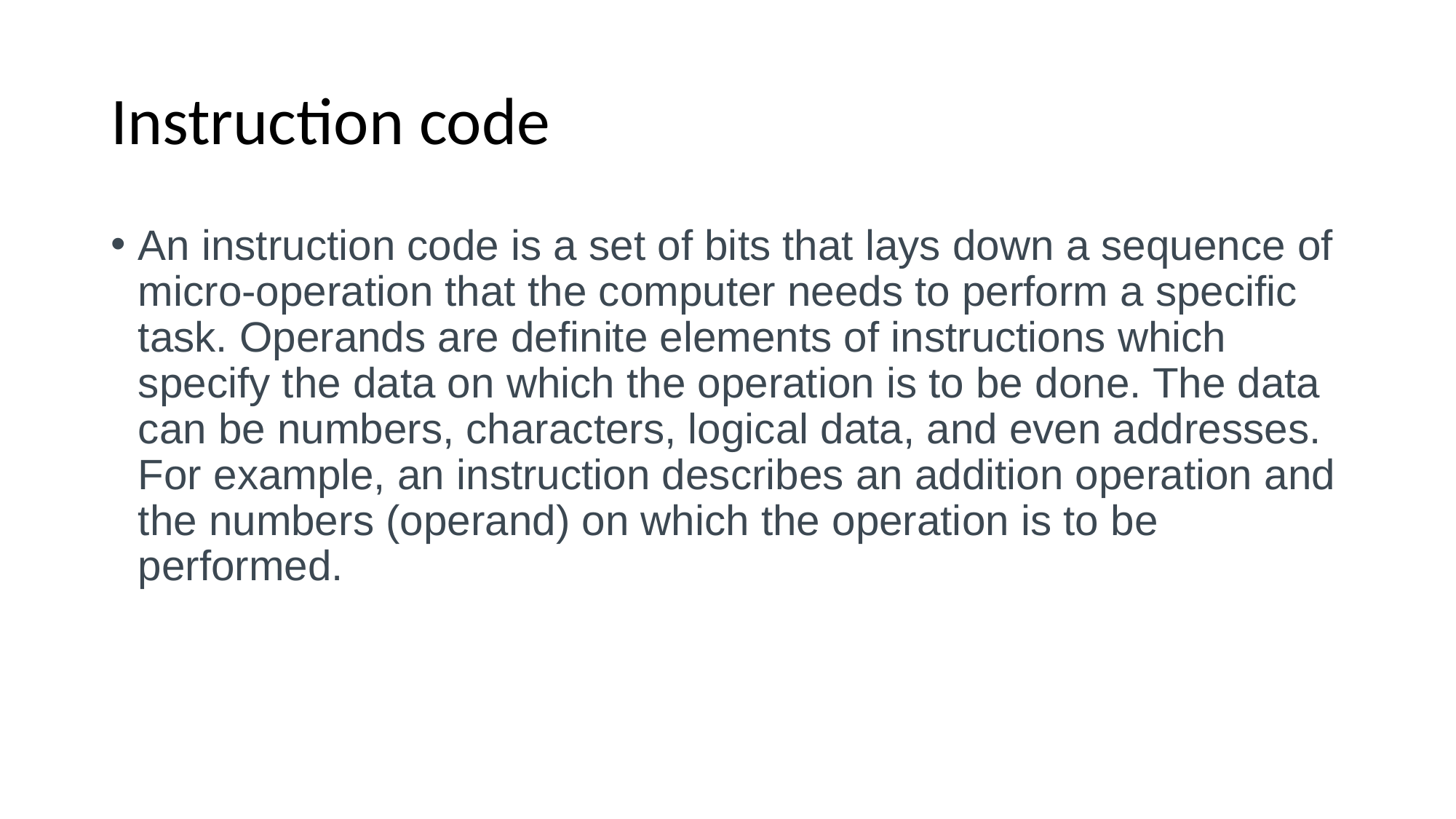

# Instruction code
An instruction code is a set of bits that lays down a sequence of micro-operation that the computer needs to perform a specific task. Operands are definite elements of instructions which specify the data on which the operation is to be done. The data can be numbers, characters, logical data, and even addresses. For example, an instruction describes an addition operation and the numbers (operand) on which the operation is to be performed.